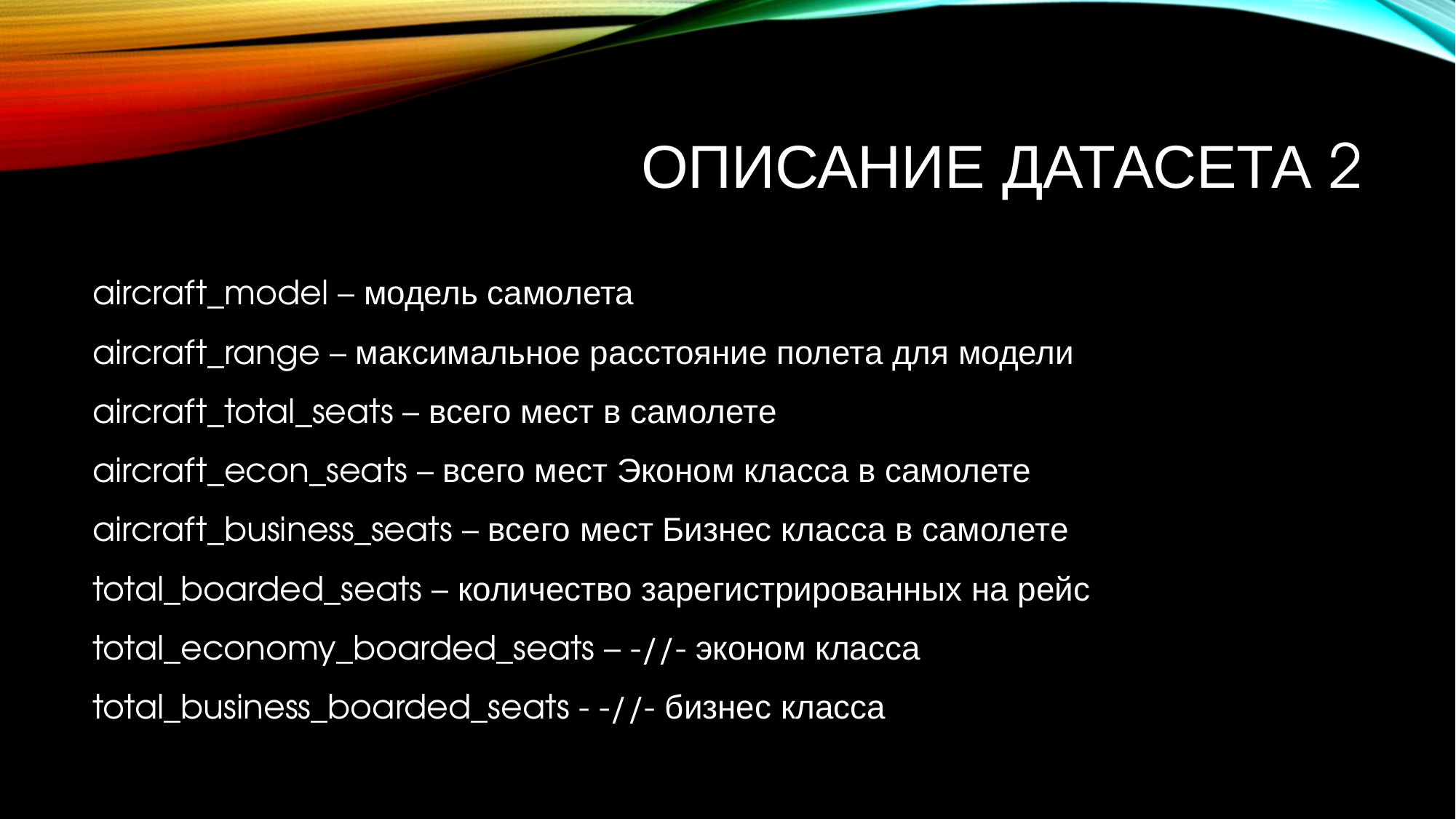

# Описание датасета 2
aircraft_model – модель самолета
aircraft_range – максимальное расстояние полета для модели
aircraft_total_seats – всего мест в самолете
aircraft_econ_seats – всего мест Эконом класса в самолете
aircraft_business_seats – всего мест Бизнес класса в самолете
total_boarded_seats – количество зарегистрированных на рейс
total_economy_boarded_seats – -//- эконом класса
total_business_boarded_seats - -//- бизнес класса